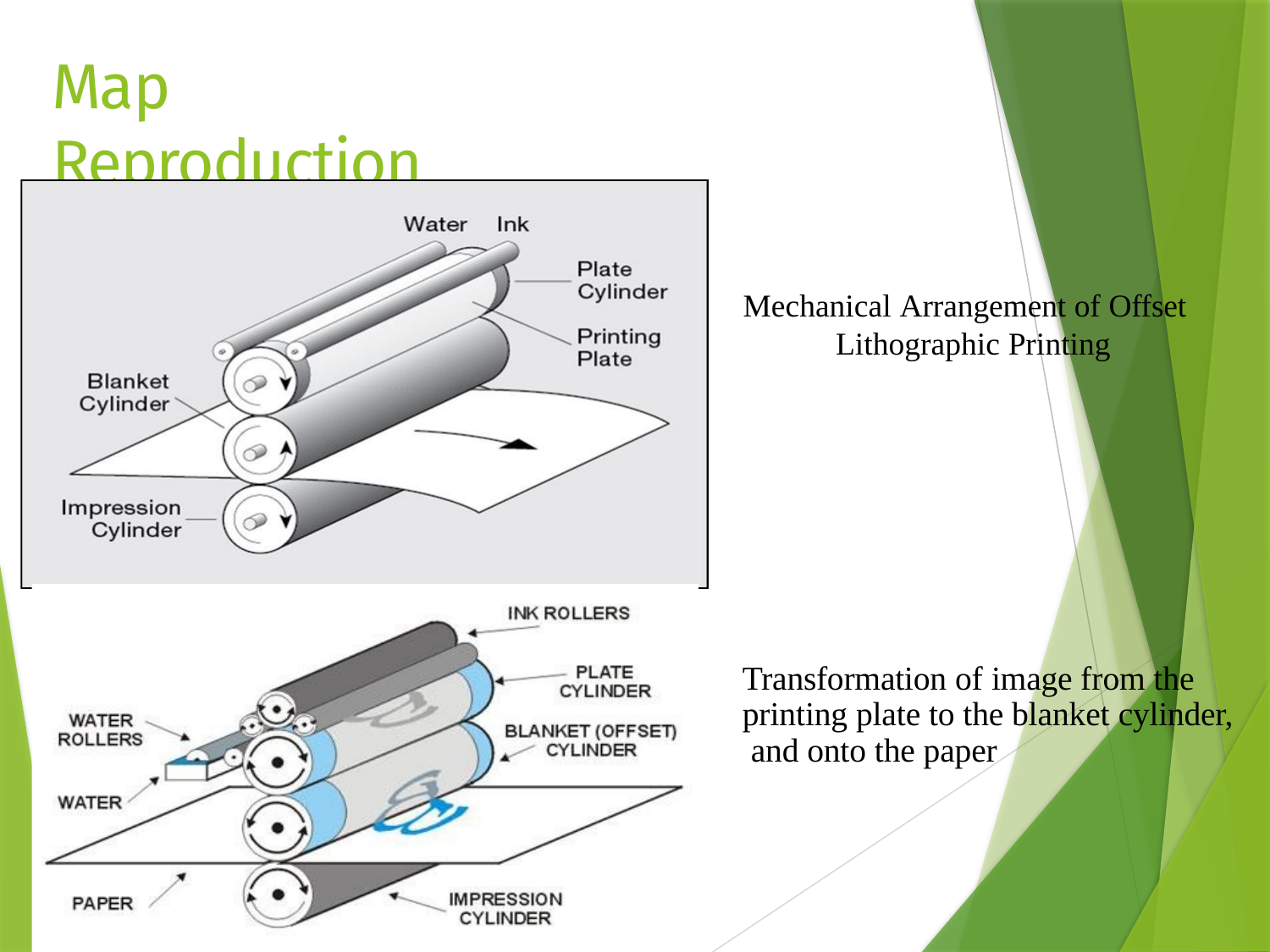

# Map Reproduction

Mechanical Arrangement of Offset  Lithographic Printing
Transformation of image from the  printing plate to the blanket cylinder,  and onto the paper